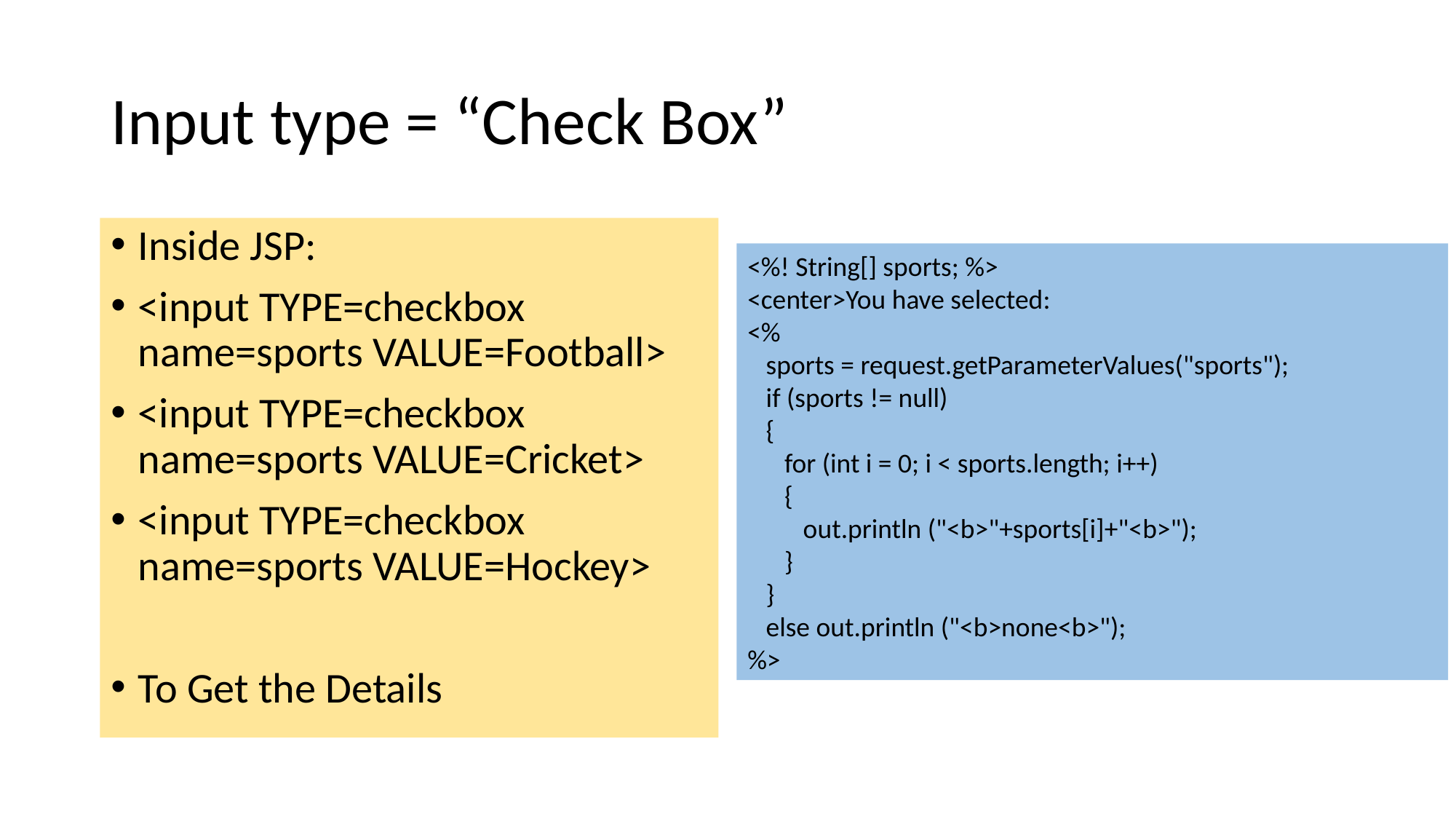

# Input type = “Check Box”
Inside JSP:
<input TYPE=checkbox name=sports VALUE=Football>
<input TYPE=checkbox name=sports VALUE=Cricket>
<input TYPE=checkbox name=sports VALUE=Hockey>

To Get the Details

<%! String[] sports; %>
<center>You have selected:
<%
   sports = request.getParameterValues("sports");
   if (sports != null)
   {
      for (int i = 0; i < sports.length; i++)
      {
         out.println ("<b>"+sports[i]+"<b>");
      }
   }
   else out.println ("<b>none<b>");
%>